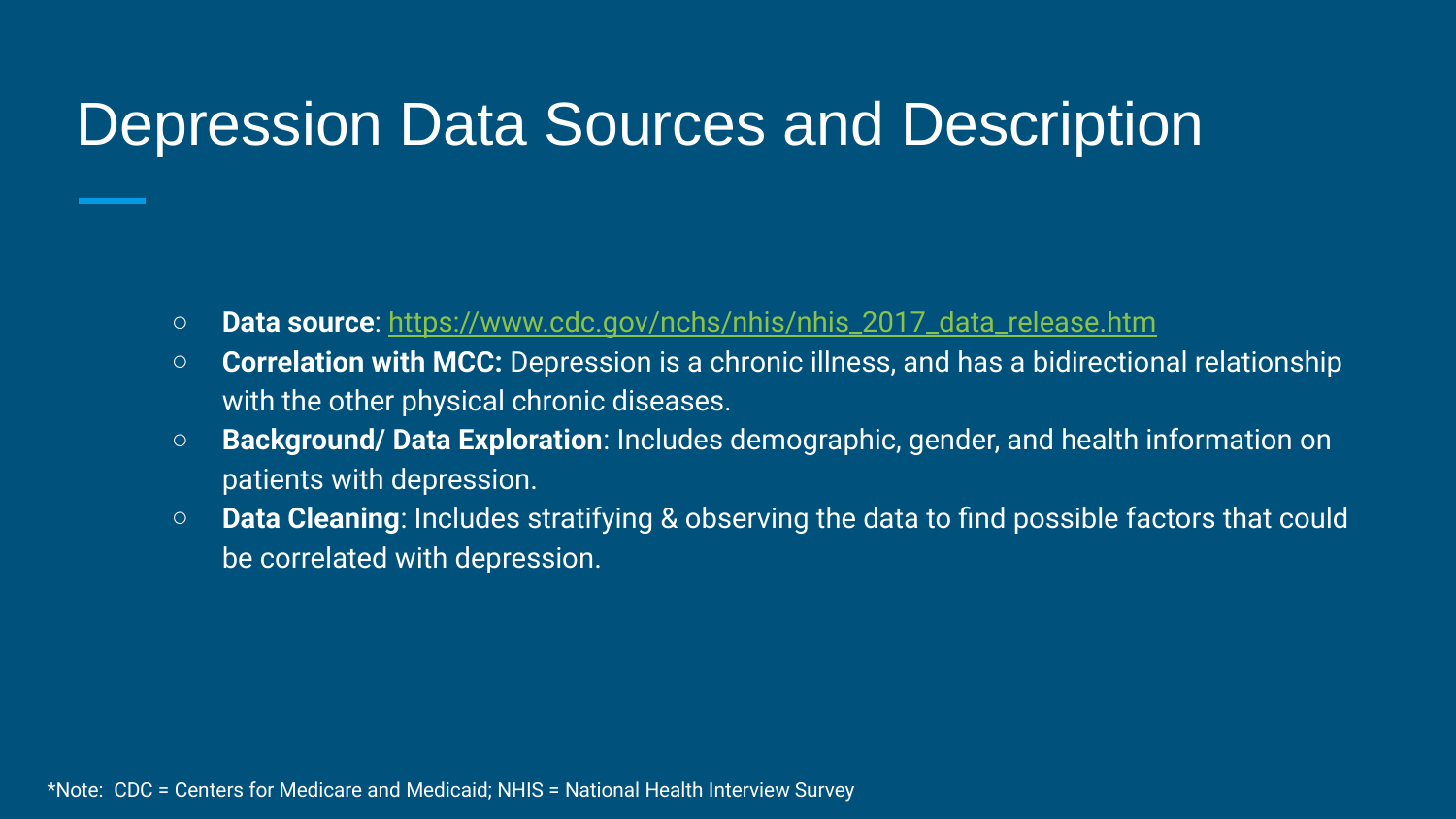

# Depression Data Sources and Description

Data source: https://www.cdc.gov/nchs/nhis/nhis_2017_data_release.htm
Correlation with MCC: Depression is a chronic illness, and has a bidirectional relationship with the other physical chronic diseases.
Background/ Data Exploration: Includes demographic, gender, and health information on patients with depression.
Data Cleaning: Includes stratifying & observing the data to find possible factors that could be correlated with depression.
*Note:  CDC = Centers for Medicare and Medicaid; NHIS = National Health Interview Survey